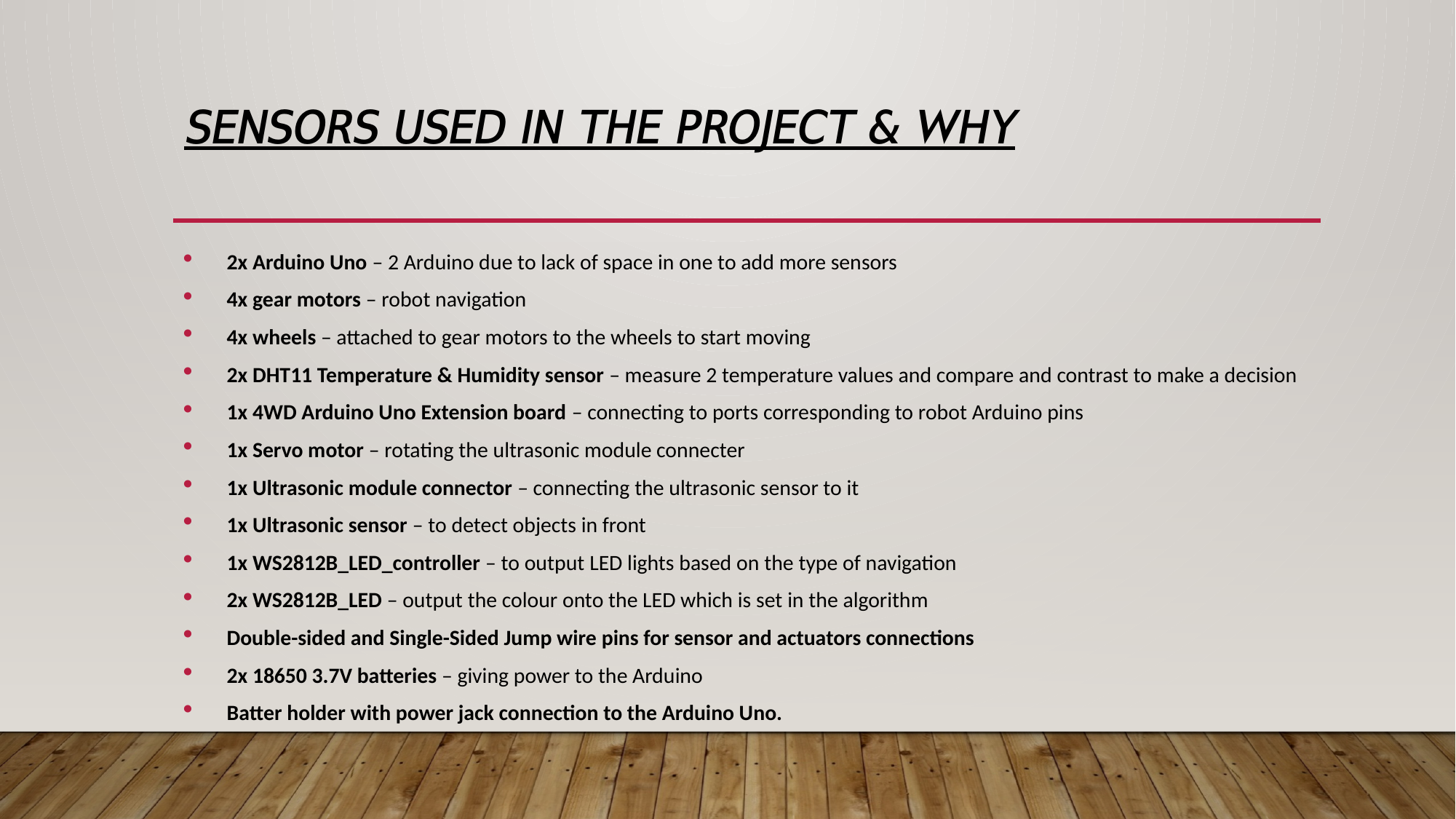

# Sensors Used in the Project & Why
2x Arduino Uno – 2 Arduino due to lack of space in one to add more sensors
4x gear motors – robot navigation
4x wheels – attached to gear motors to the wheels to start moving
2x DHT11 Temperature & Humidity sensor – measure 2 temperature values and compare and contrast to make a decision
1x 4WD Arduino Uno Extension board – connecting to ports corresponding to robot Arduino pins
1x Servo motor – rotating the ultrasonic module connecter
1x Ultrasonic module connector – connecting the ultrasonic sensor to it
1x Ultrasonic sensor – to detect objects in front
1x WS2812B_LED_controller – to output LED lights based on the type of navigation
2x WS2812B_LED – output the colour onto the LED which is set in the algorithm
Double-sided and Single-Sided Jump wire pins for sensor and actuators connections
2x 18650 3.7V batteries – giving power to the Arduino
Batter holder with power jack connection to the Arduino Uno.